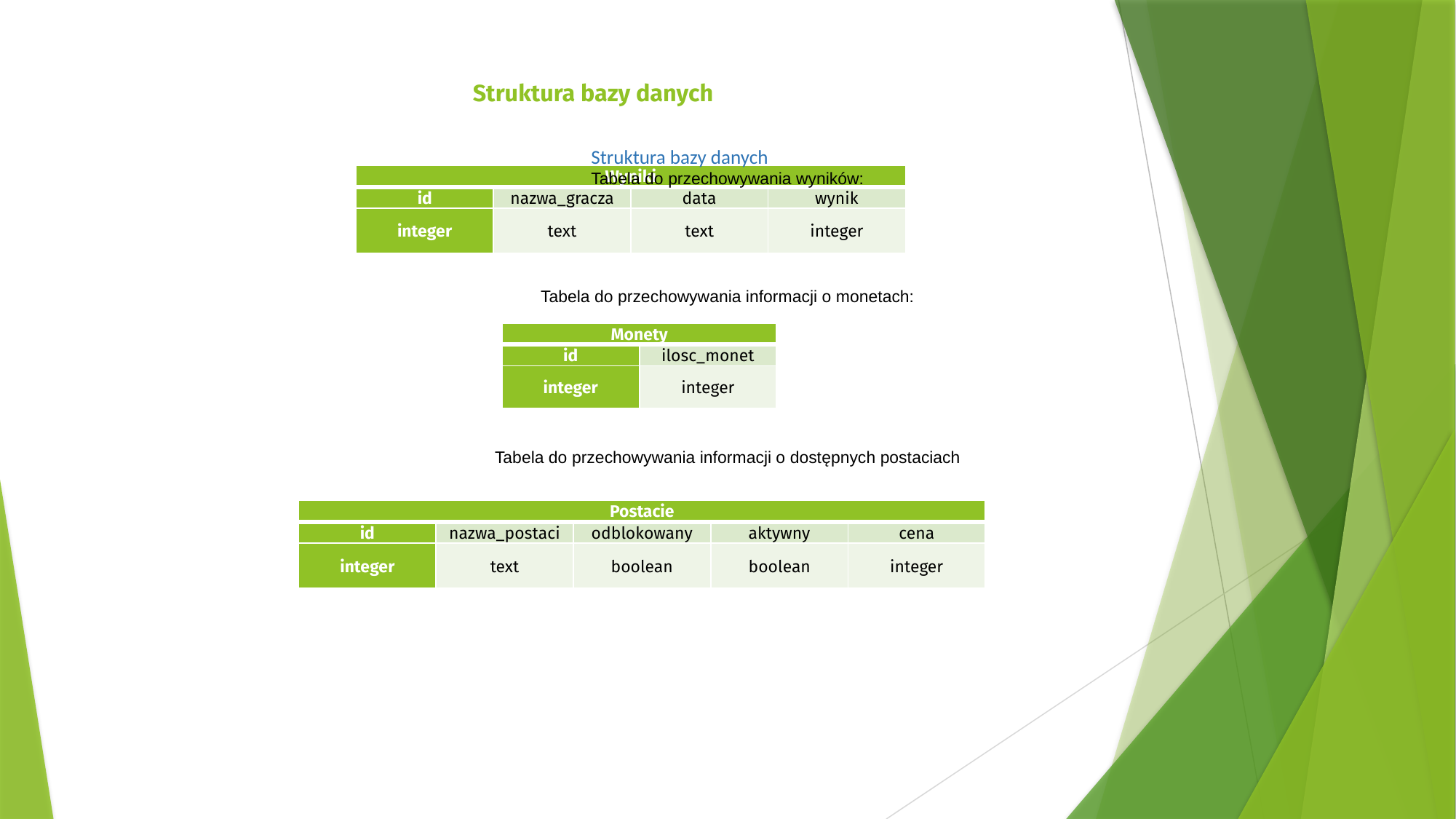

# Struktura bazy danych
Struktura bazy danych
Tabela do przechowywania wyników:

| Wyniki |  |  |  |
| --- | --- | --- | --- |
| id | nazwa\_gracza | data | wynik |
| integer | text | text | integer |
Tabela do przechowywania informacji o monetach:
| Monety |  |
| --- | --- |
| id | ilosc\_monet |
| integer | integer |
Tabela do przechowywania informacji o dostępnych postaciach

| Postacie |  |  |  |  |
| --- | --- | --- | --- | --- |
| id | nazwa\_postaci | odblokowany | aktywny | cena |
| integer | text | boolean | boolean | integer |